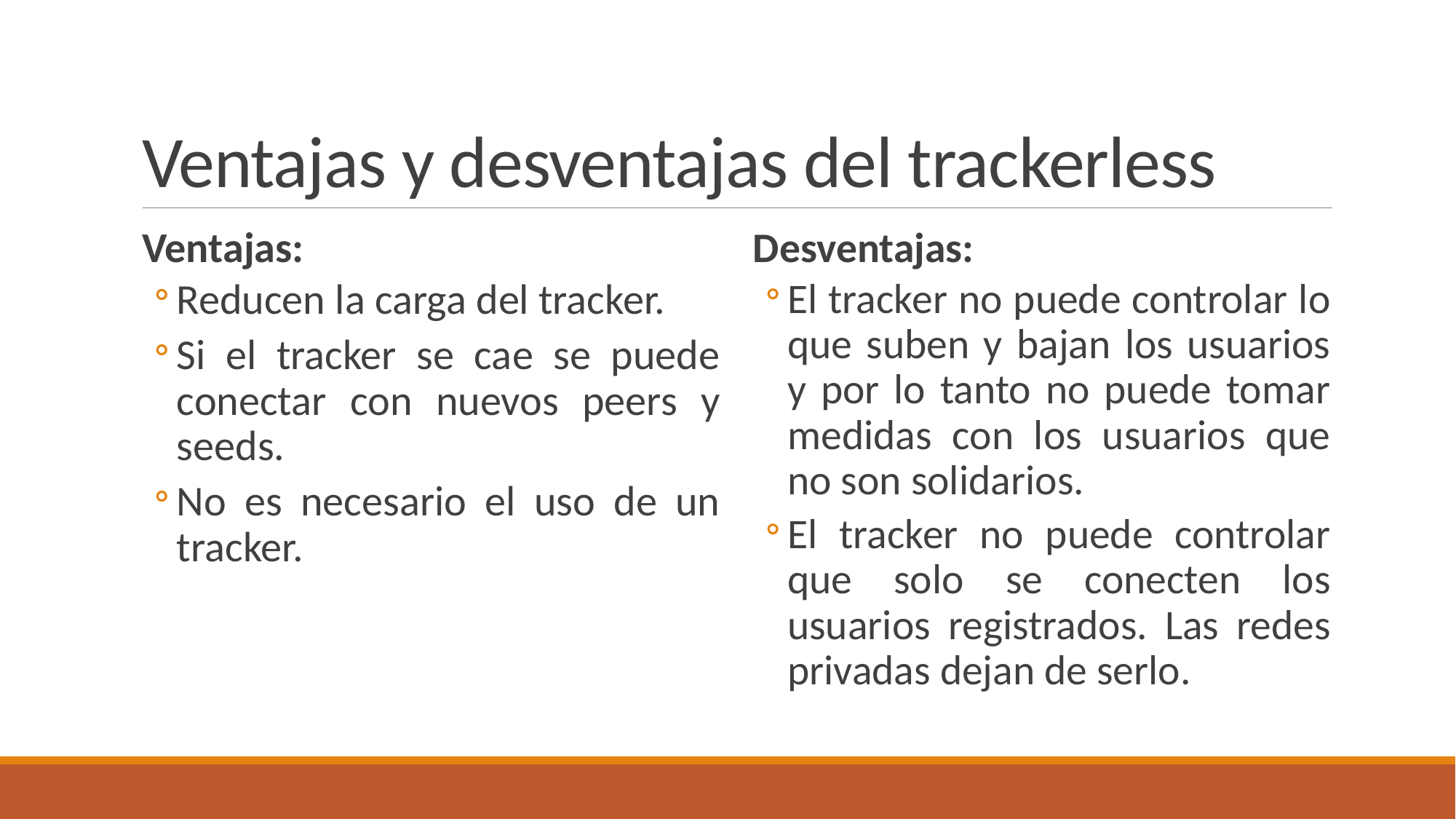

# Ventajas y desventajas del trackerless
Ventajas:
Reducen la carga del tracker.
Si el tracker se cae se puede conectar con nuevos peers y seeds.
No es necesario el uso de un tracker.
Desventajas:
El tracker no puede controlar lo que suben y bajan los usuarios y por lo tanto no puede tomar medidas con los usuarios que no son solidarios.
El tracker no puede controlar que solo se conecten los usuarios registrados. Las redes privadas dejan de serlo.